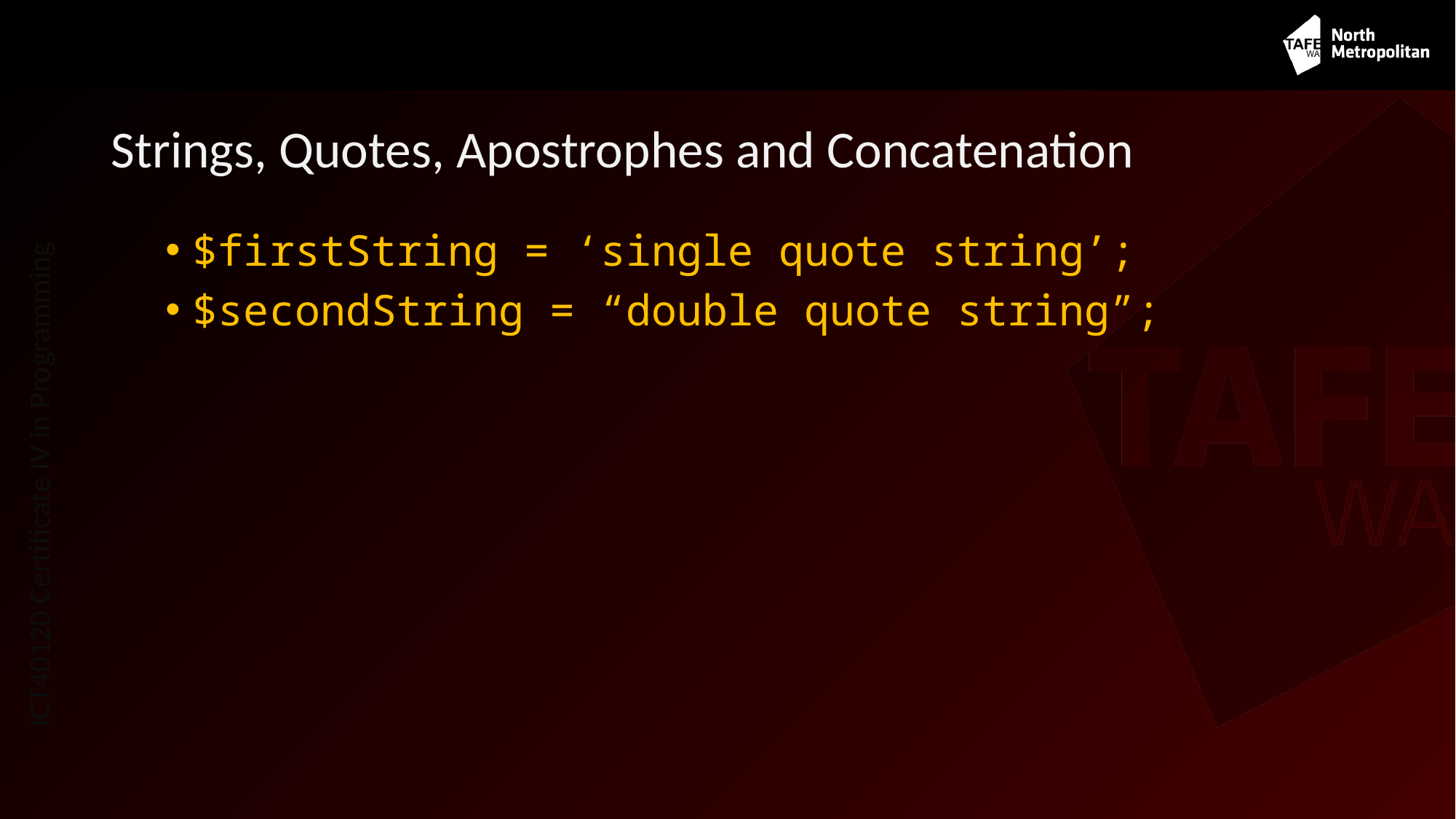

# Strings, Quotes, Apostrophes and Concatenation
$firstString = ‘single quote string’;
$secondString = “double quote string”;